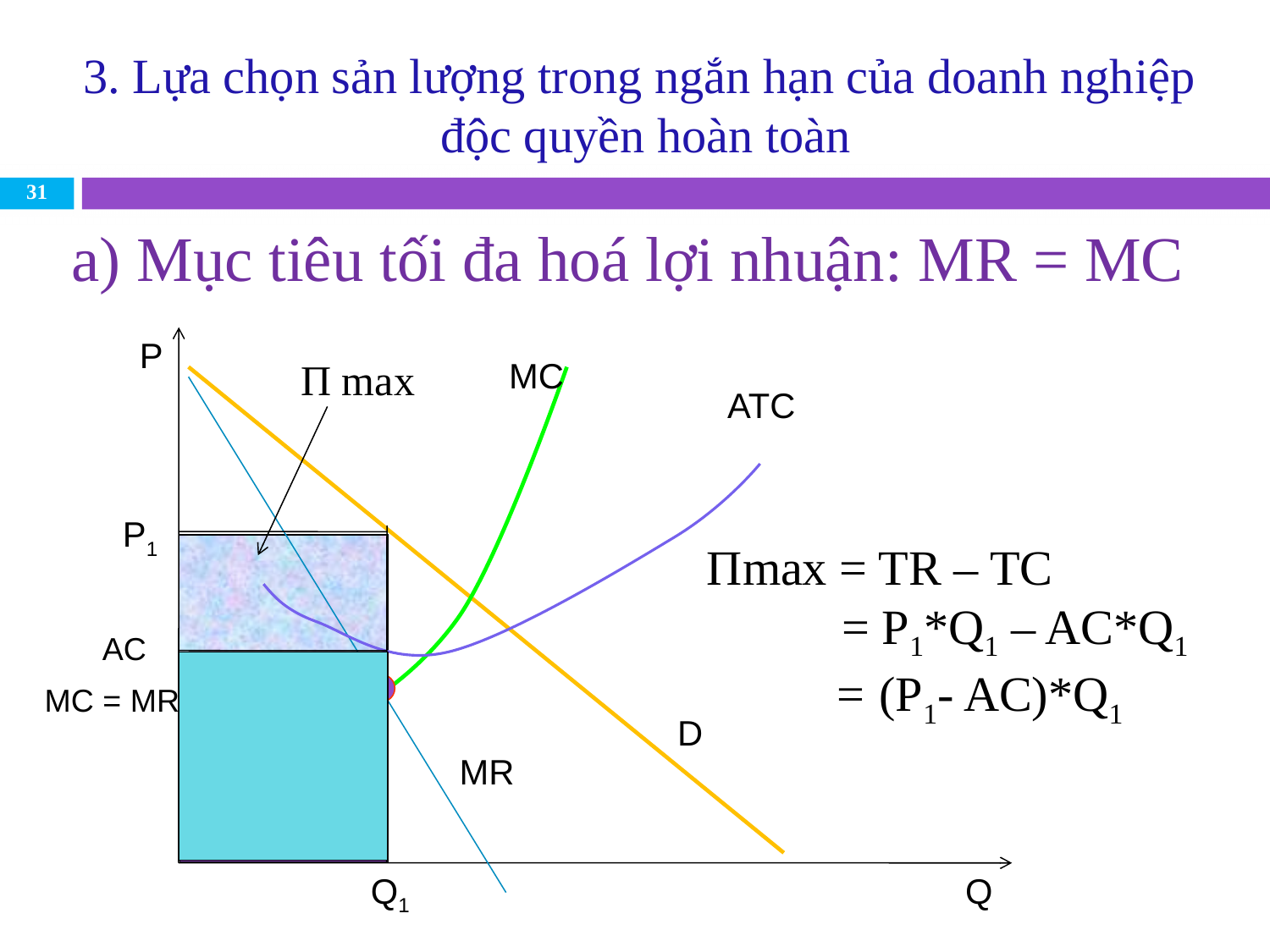

# 3. Lựa chọn sản lượng trong ngắn hạn của doanh nghiệp độc quyền hoàn toàn
31
a) Mục tiêu tối đa hoá lợi nhuận: MR = MC
P
Π max
MC

ATC

P1
Πmax = TR – TC
           = P1*Q1 – AC*Q1
           =  (P1- AC)*Q1

AC

MC = MR

D
MR
Q1
Q